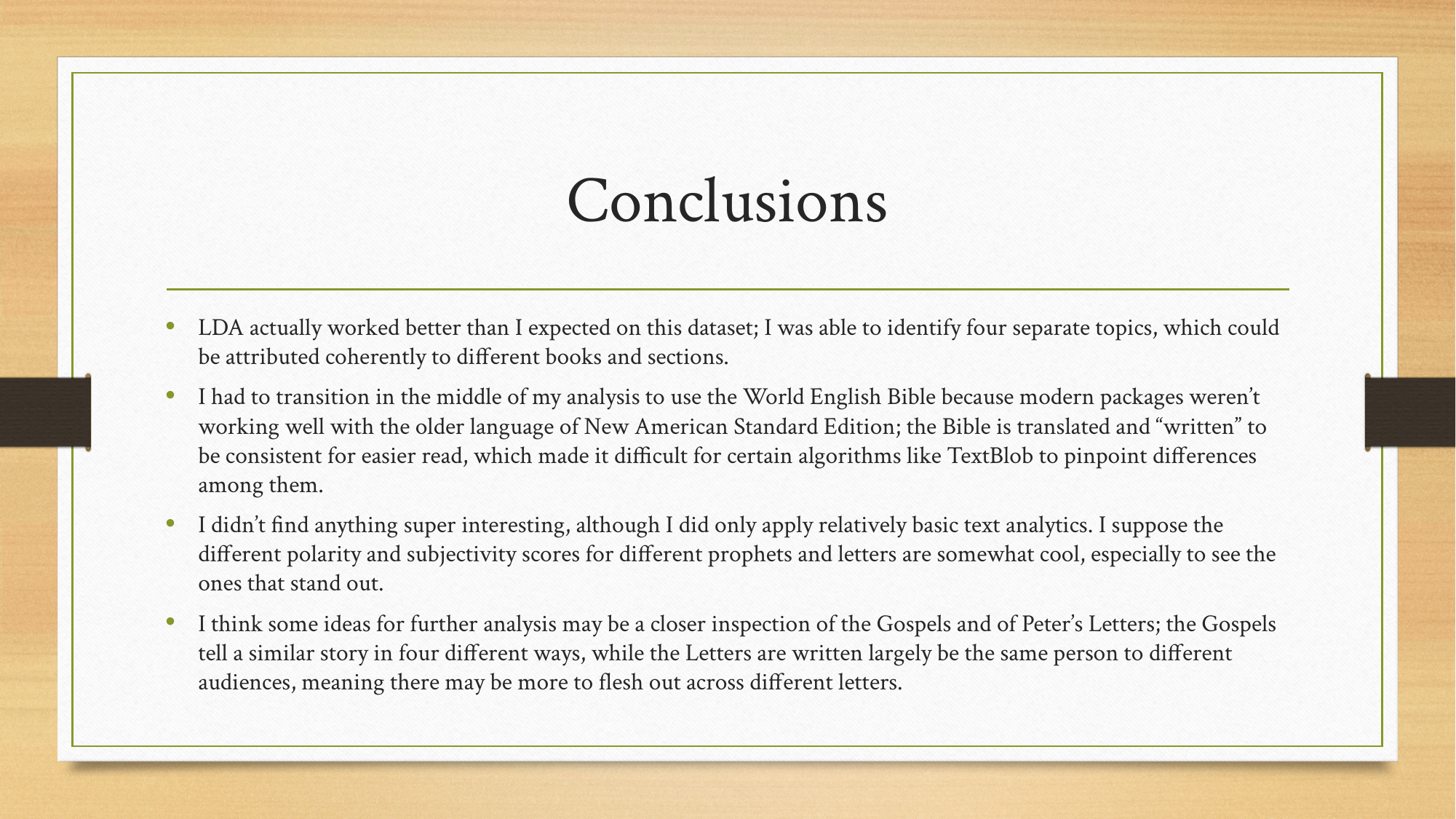

# Conclusions
LDA actually worked better than I expected on this dataset; I was able to identify four separate topics, which could be attributed coherently to different books and sections.
I had to transition in the middle of my analysis to use the World English Bible because modern packages weren’t working well with the older language of New American Standard Edition; the Bible is translated and “written” to be consistent for easier read, which made it difficult for certain algorithms like TextBlob to pinpoint differences among them.
I didn’t find anything super interesting, although I did only apply relatively basic text analytics. I suppose the different polarity and subjectivity scores for different prophets and letters are somewhat cool, especially to see the ones that stand out.
I think some ideas for further analysis may be a closer inspection of the Gospels and of Peter’s Letters; the Gospels tell a similar story in four different ways, while the Letters are written largely be the same person to different audiences, meaning there may be more to flesh out across different letters.